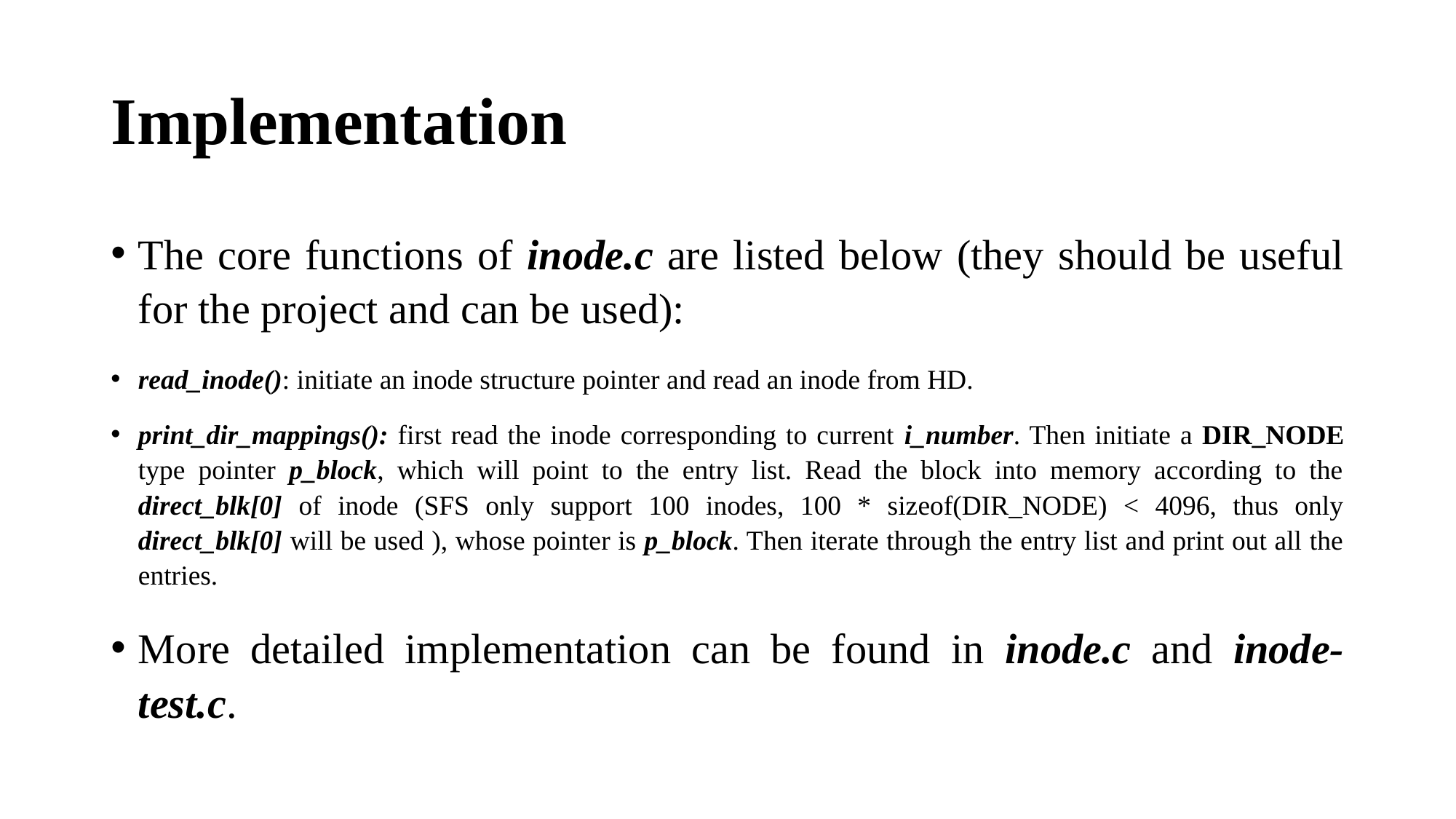

# Implementation
The core functions of inode.c are listed below (they should be useful for the project and can be used):
read_inode(): initiate an inode structure pointer and read an inode from HD.
print_dir_mappings(): first read the inode corresponding to current i_number. Then initiate a DIR_NODE type pointer p_block, which will point to the entry list. Read the block into memory according to the direct_blk[0] of inode (SFS only support 100 inodes, 100 * sizeof(DIR_NODE) < 4096, thus only direct_blk[0] will be used ), whose pointer is p_block. Then iterate through the entry list and print out all the entries.
More detailed implementation can be found in inode.c and inode-test.c.